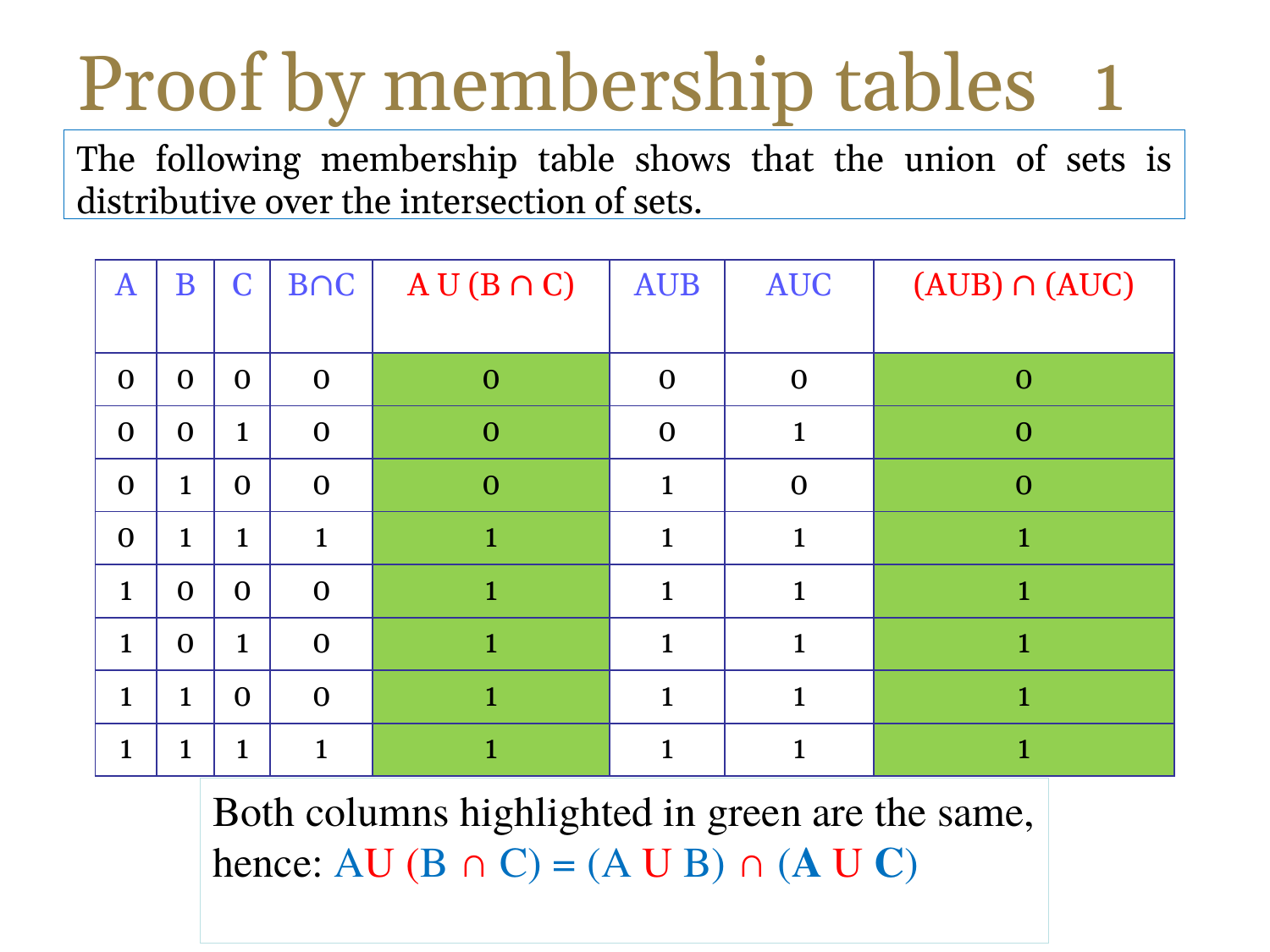

# Proof by membership tables	1
The following membership table shows that the union of sets is distributive over the intersection of sets.

| A | B | C | B∩C | A U (B ∩ C) | AUB | AUC | (AUB) ∩ (AUC) |
| --- | --- | --- | --- | --- | --- | --- | --- |
| 0 | 0 | 0 | 0 | 0 | 0 | 0 | 0 |
| 0 | 0 | 1 | 0 | 0 | 0 | 1 | 0 |
| 0 | 1 | 0 | 0 | 0 | 1 | 0 | 0 |
| 0 | 1 | 1 | 1 | 1 | 1 | 1 | 1 |
| 1 | 0 | 0 | 0 | 1 | 1 | 1 | 1 |
| 1 | 0 | 1 | 0 | 1 | 1 | 1 | 1 |
| 1 | 1 | 0 | 0 | 1 | 1 | 1 | 1 |
| 1 | 1 | 1 | 1 | 1 | 1 | 1 | 1 |

Both columns highlighted in green are the same,
hence: AU (B ∩ C) = (A U B) ∩ (A U C)

77